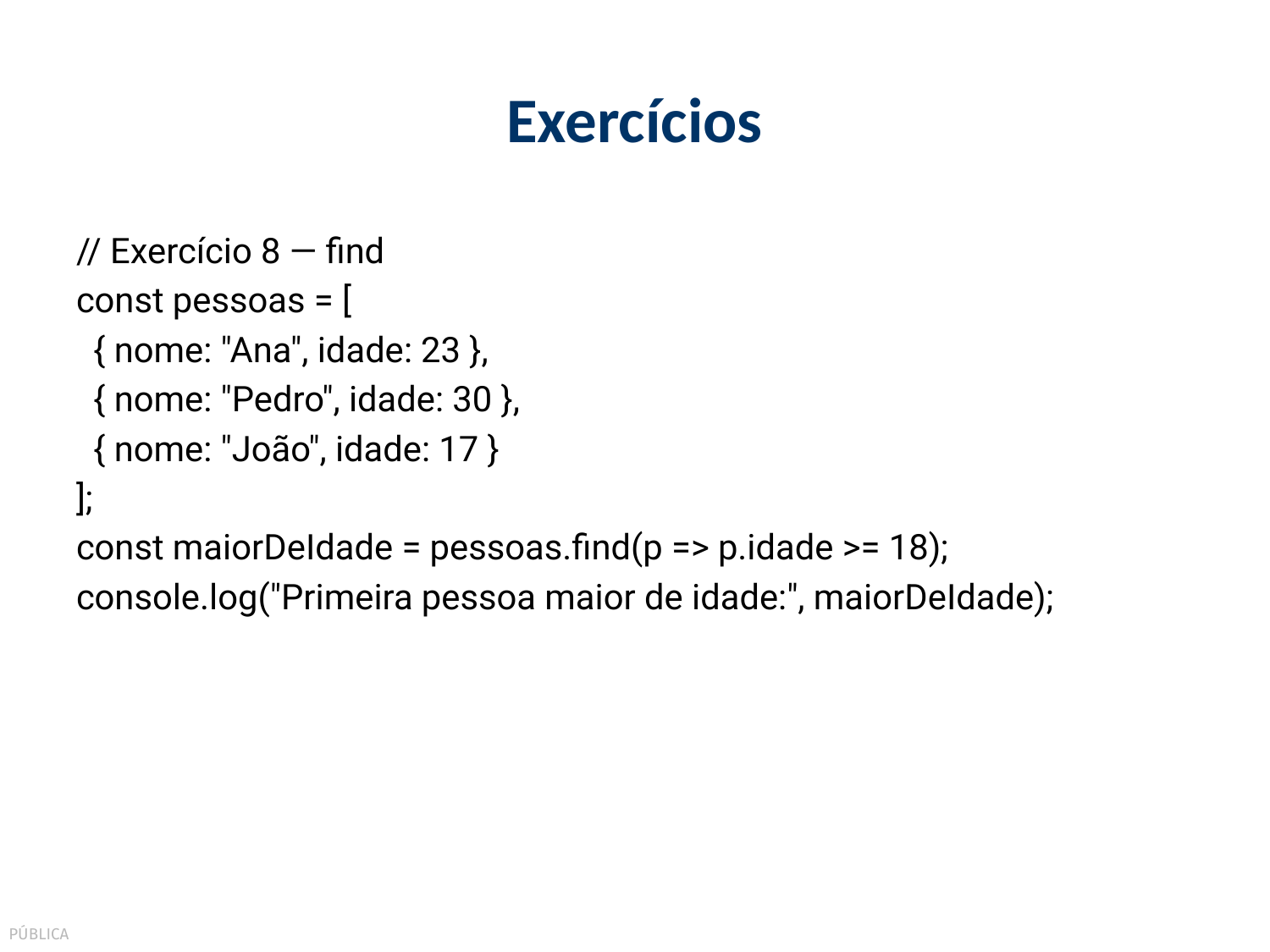

# Exercícios
// Exercício 8 — find
const pessoas = [
  { nome: "Ana", idade: 23 },
  { nome: "Pedro", idade: 30 },
  { nome: "João", idade: 17 }
];
const maiorDeIdade = pessoas.find(p => p.idade >= 18);
console.log("Primeira pessoa maior de idade:", maiorDeIdade);